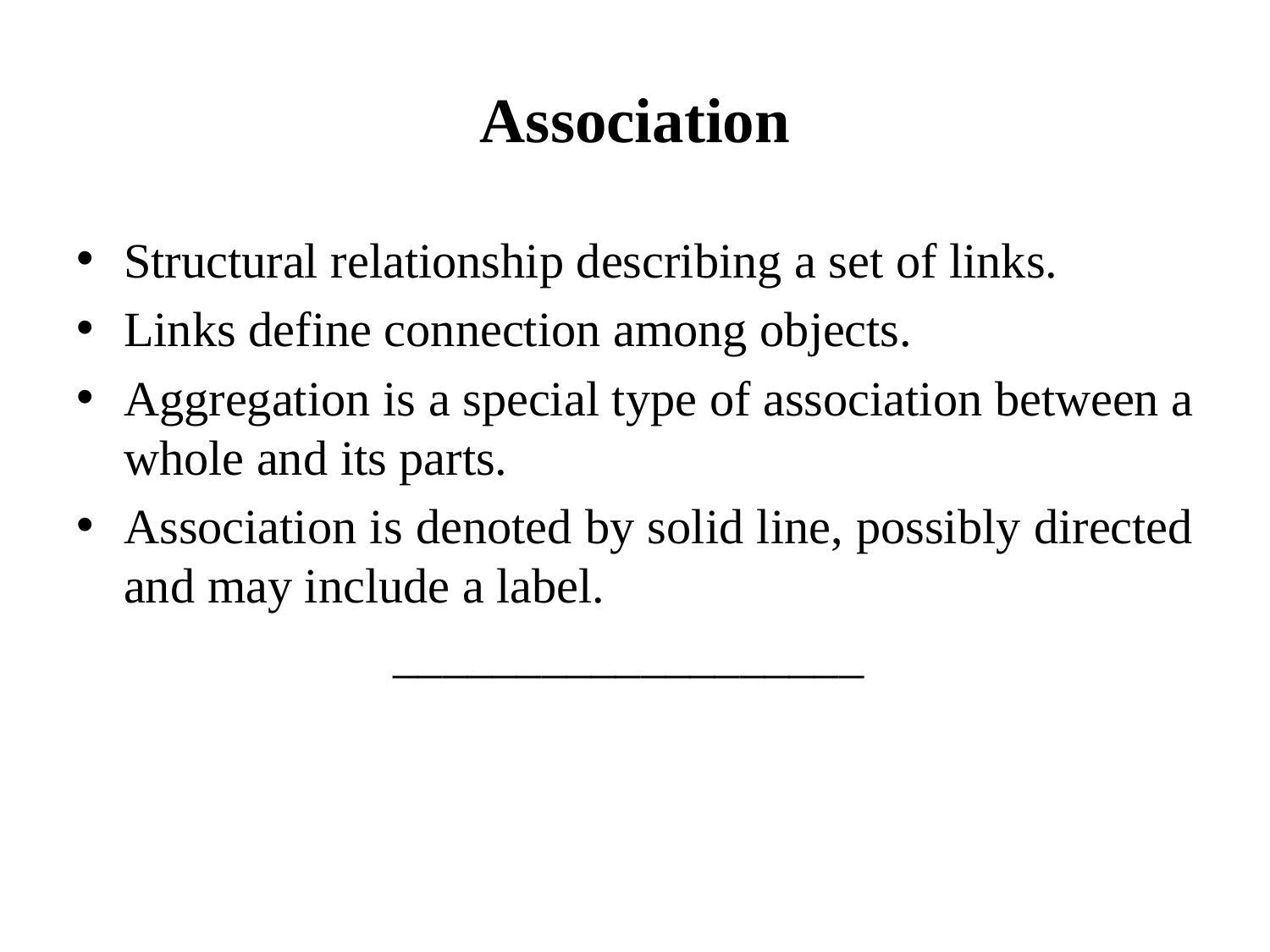

# Association
Structural relationship describing a set of links.
Links define connection among objects.
Aggregation is a special type of association between a whole and its parts.
Association is denoted by solid line, possibly directed and may include a label.
___________________